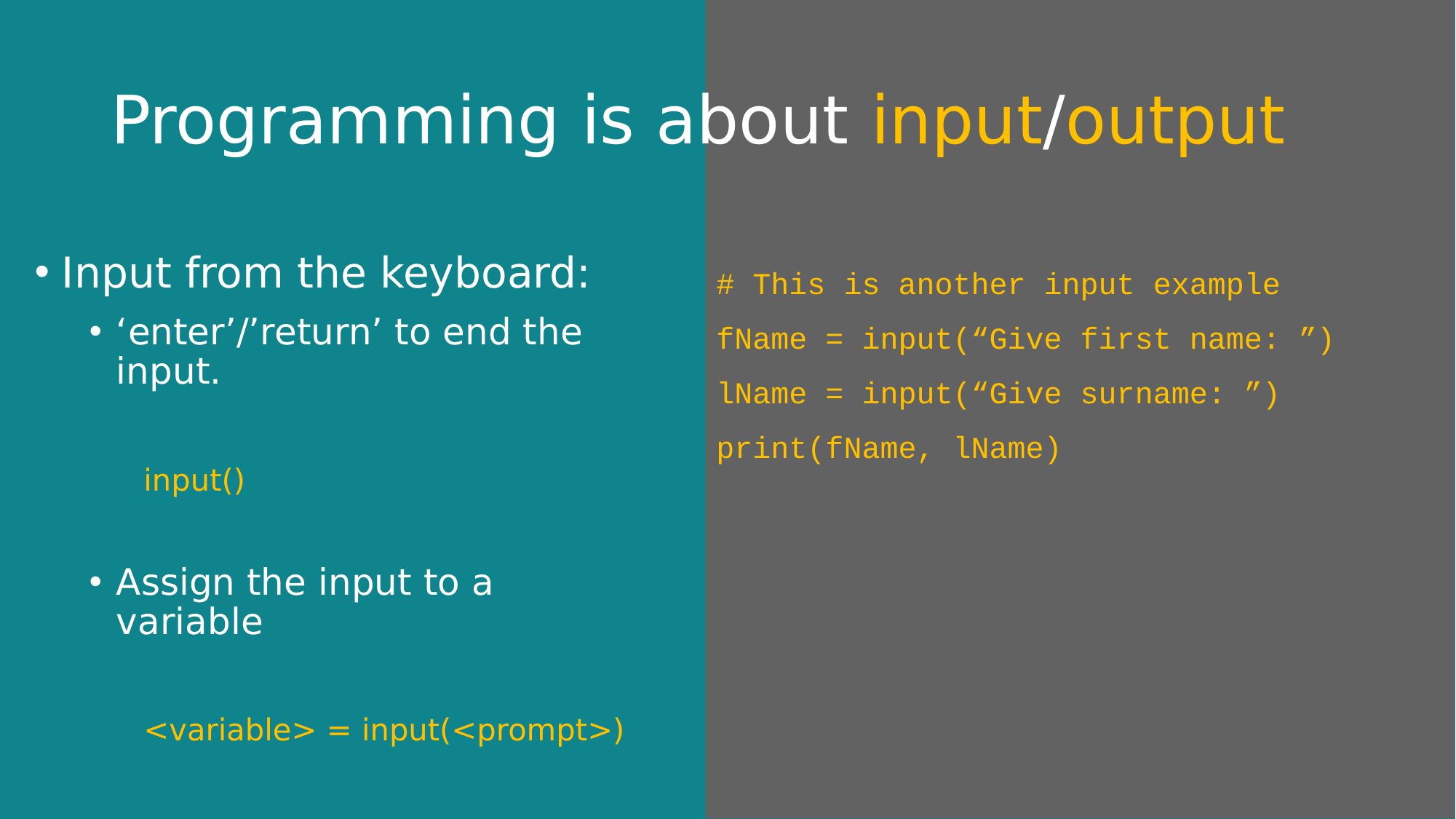

Programming is about input/output
Input from the keyboard:
‘enter’/’return’ to end the input.

input()

Assign the input to a variable

<variable> = input(<prompt>)
# This is another input example
fName = input(“Give first name: ”)
lName = input(“Give surname: ”)
print(fName, lName)